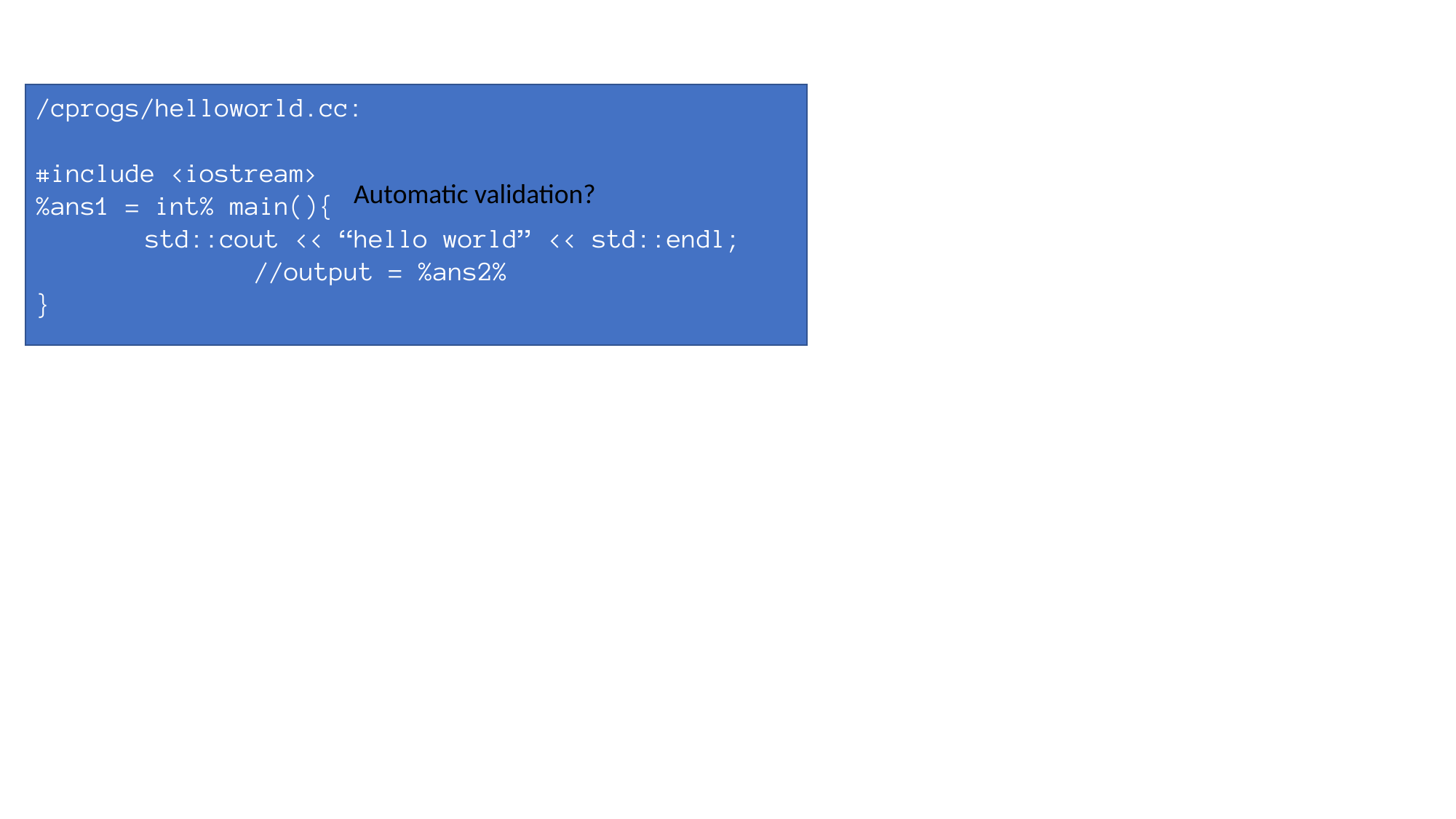

/cprogs/helloworld.cc:

#include <iostream>
%ans1 = int% main(){
	std::cout << “hello world” << std::endl;
		//output = %ans2%
}
Automatic validation?